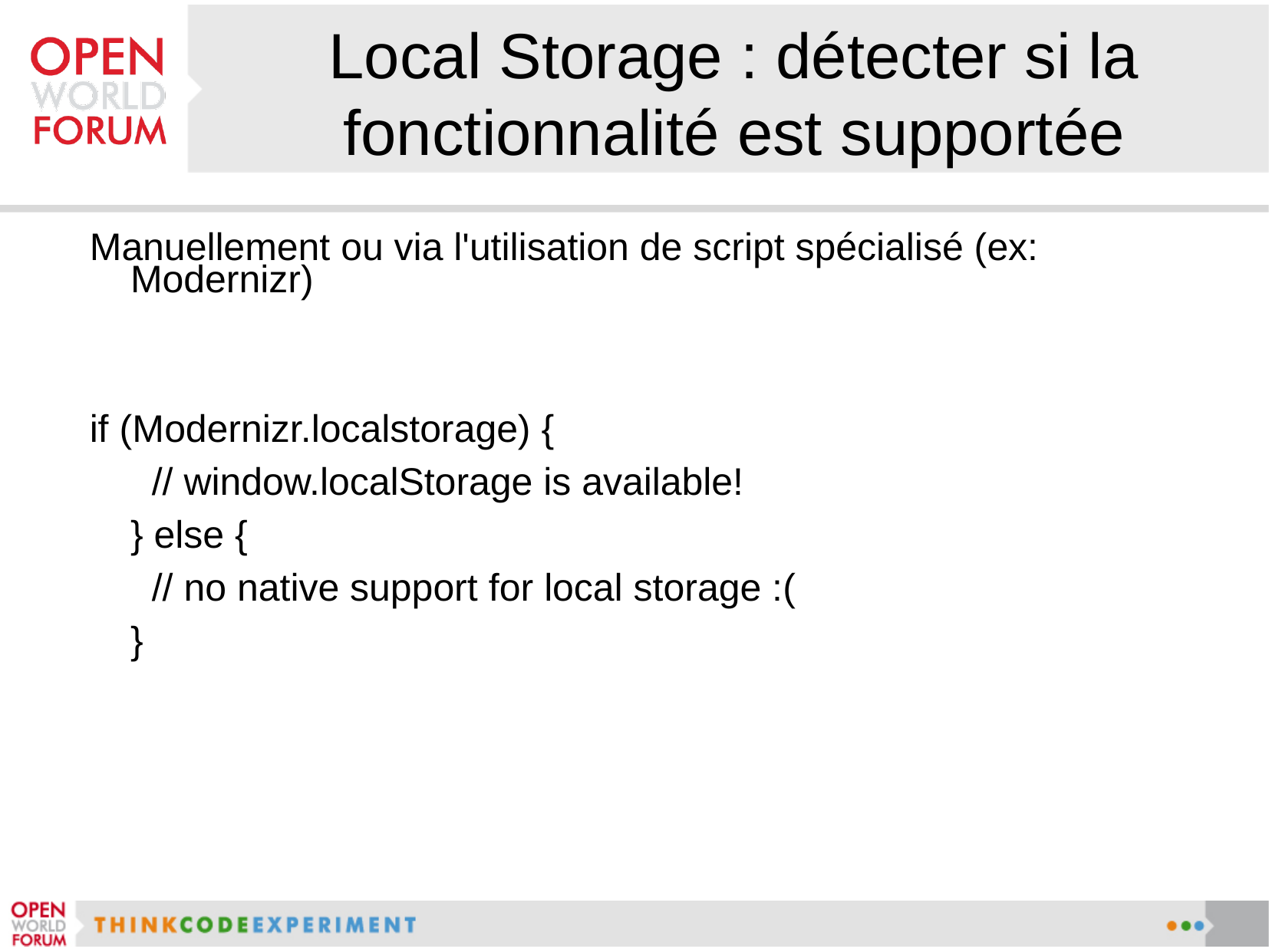

# Local Storage : détecter si la fonctionnalité est supportée
Manuellement ou via l'utilisation de script spécialisé (ex: Modernizr)

if (Modernizr.localstorage) {
  // window.localStorage is available!
} else {
  // no native support for local storage :(
}